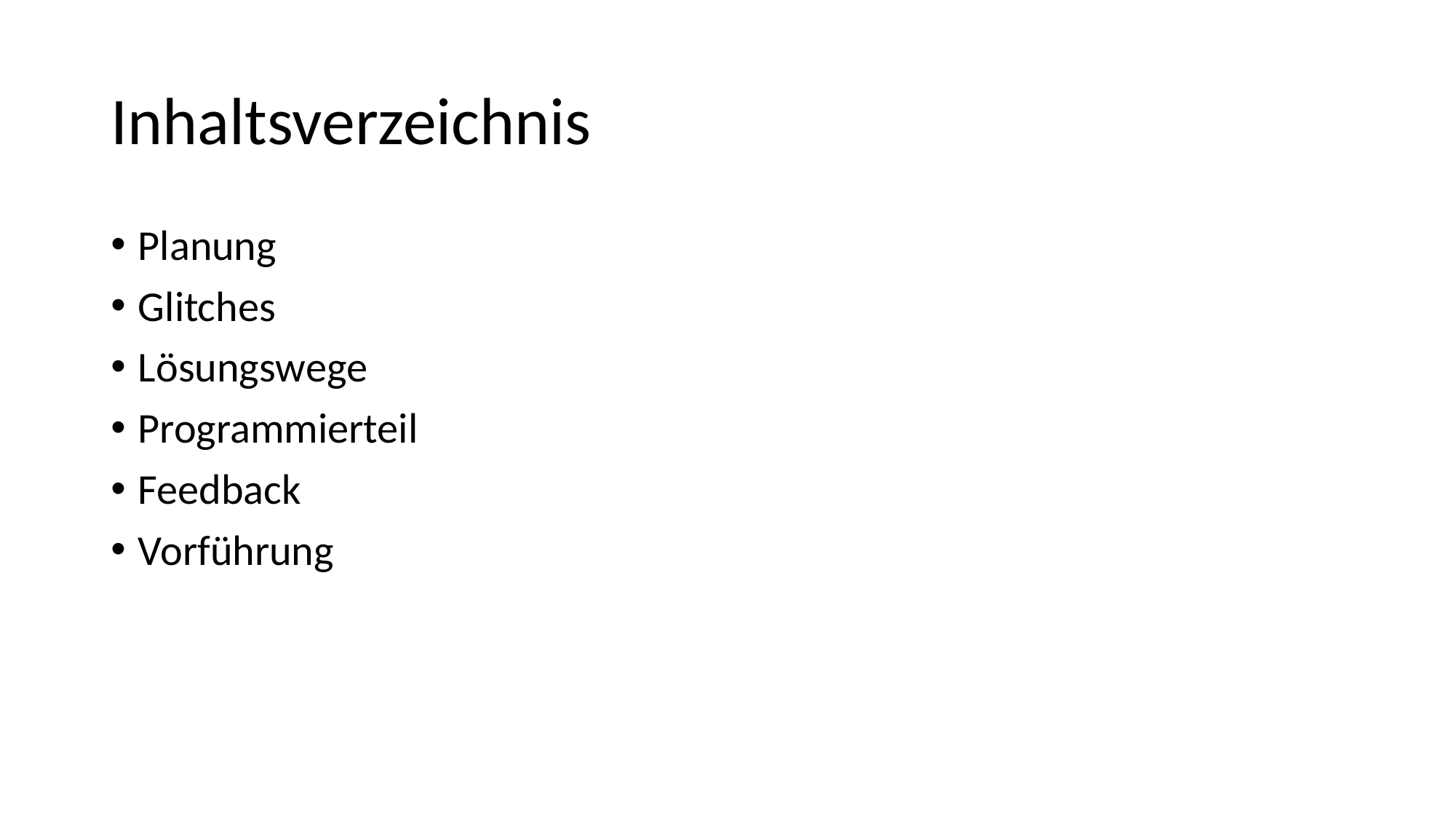

# Inhaltsverzeichnis
Planung
Glitches
Lösungswege
Programmierteil
Feedback
Vorführung